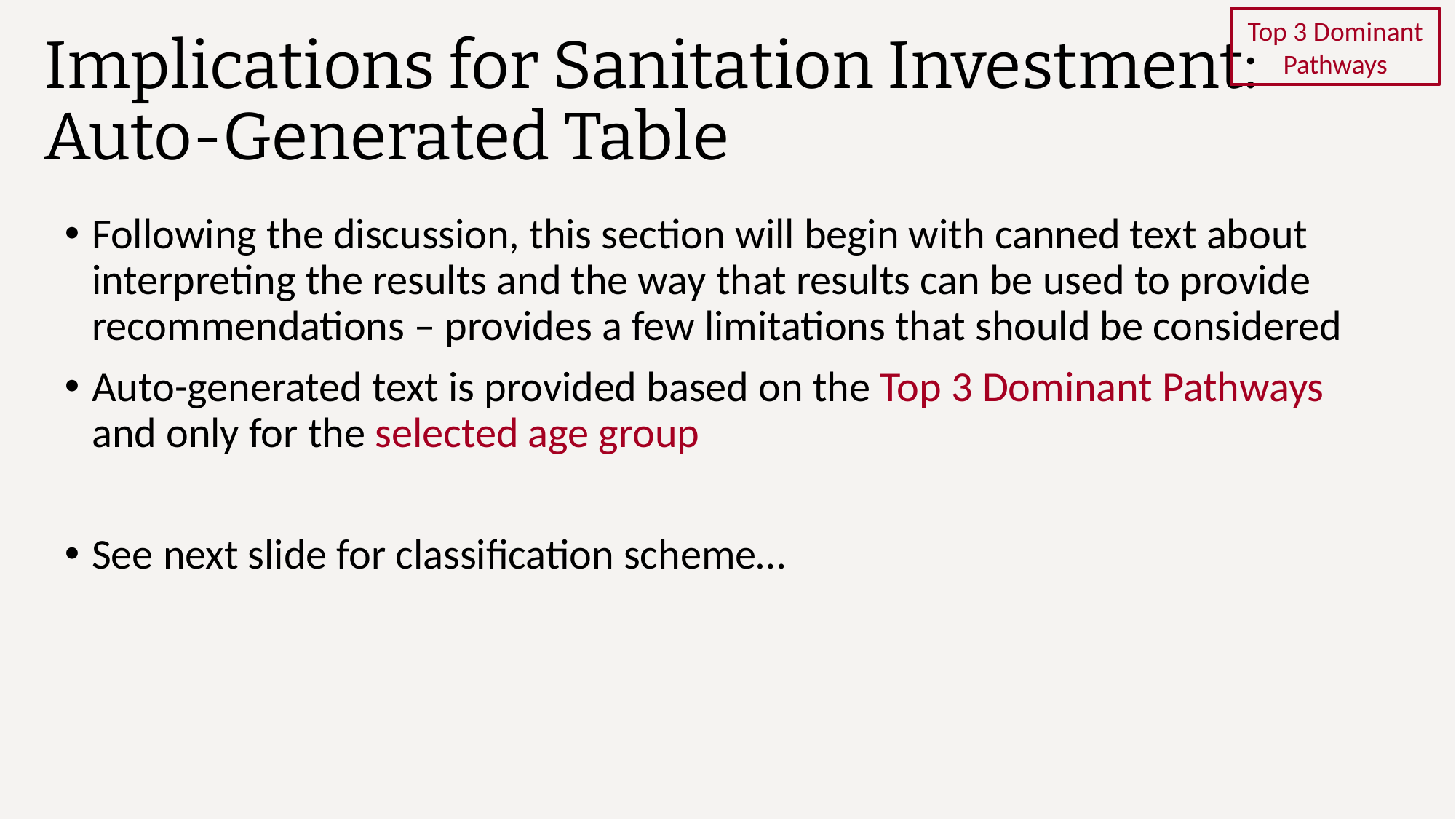

# Implications for Sanitation Investment: Auto-Generated Table
Top 3 Dominant Pathways
Following the discussion, this section will begin with canned text about interpreting the results and the way that results can be used to provide recommendations – provides a few limitations that should be considered
Auto-generated text is provided based on the Top 3 Dominant Pathways and only for the selected age group

See next slide for classification scheme…